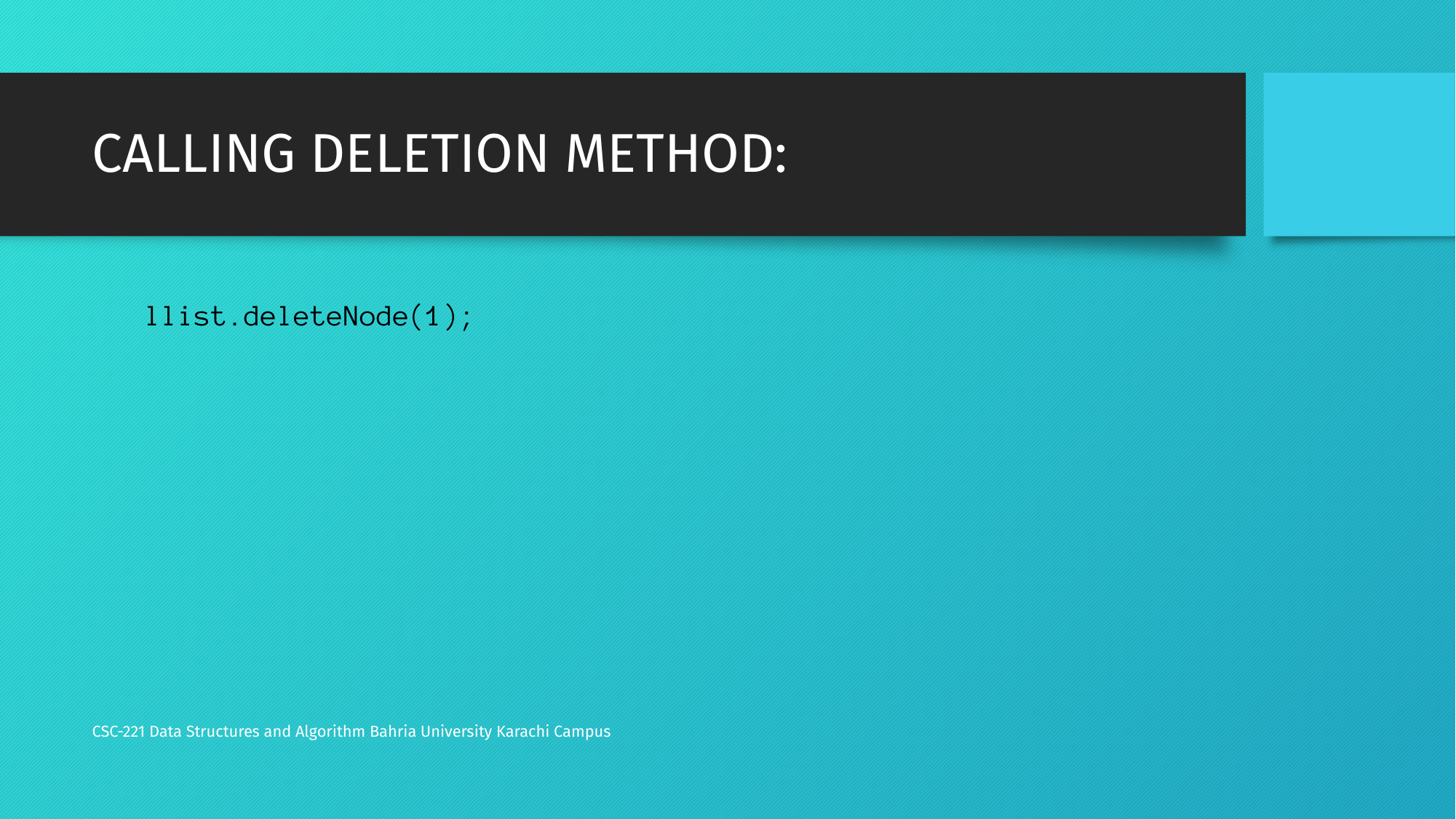

# CALLING DELETION METHOD:
 llist.deleteNode(1);
CSC-221 Data Structures and Algorithm Bahria University Karachi Campus